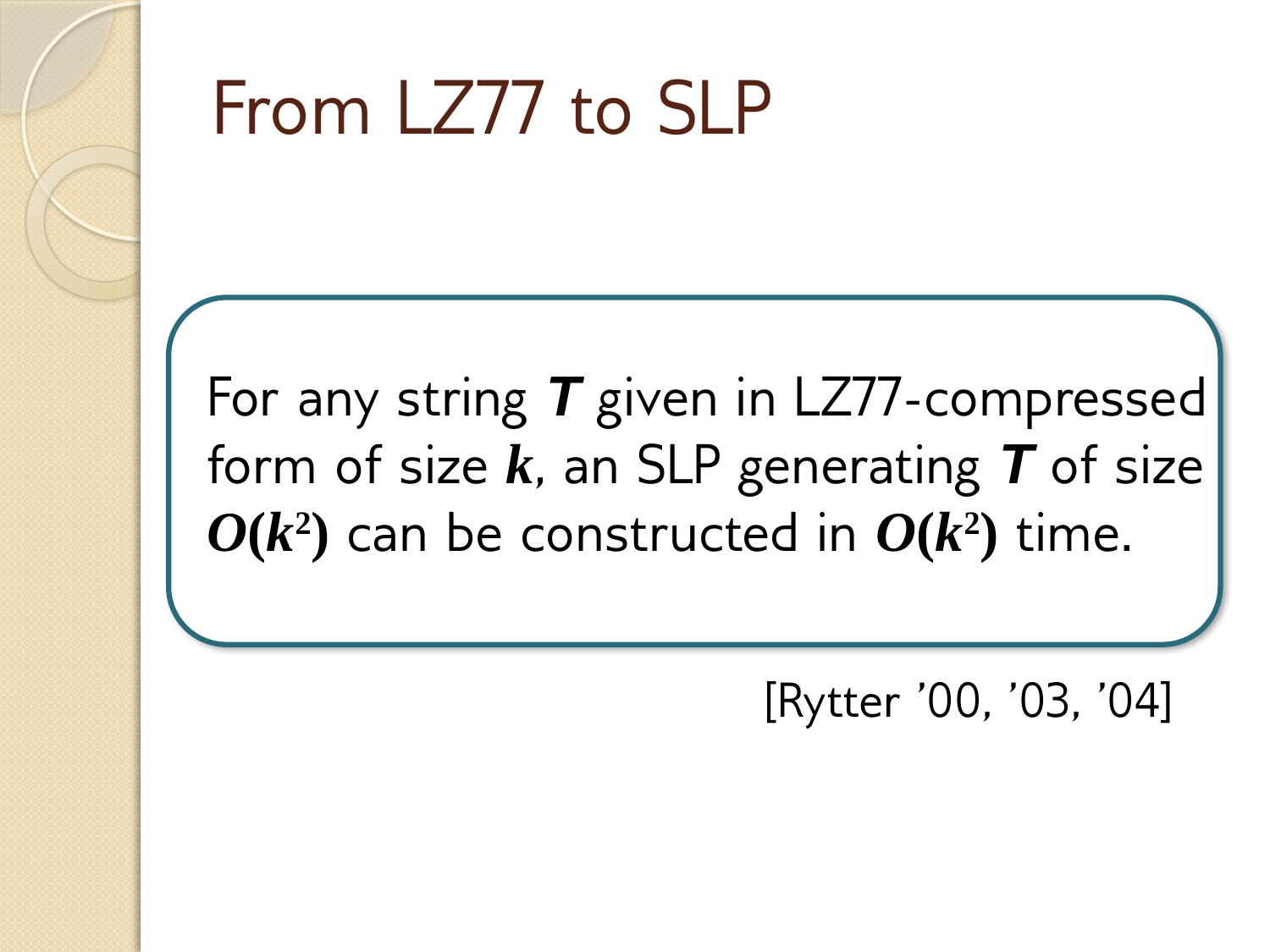

# From LZ77 to SLP

For any string T given in LZ77-compressed
form of size k, an SLP generating T of size
O(k2) can be constructed in O(k2) time.
[Rytter ’00, ’03, ’04]